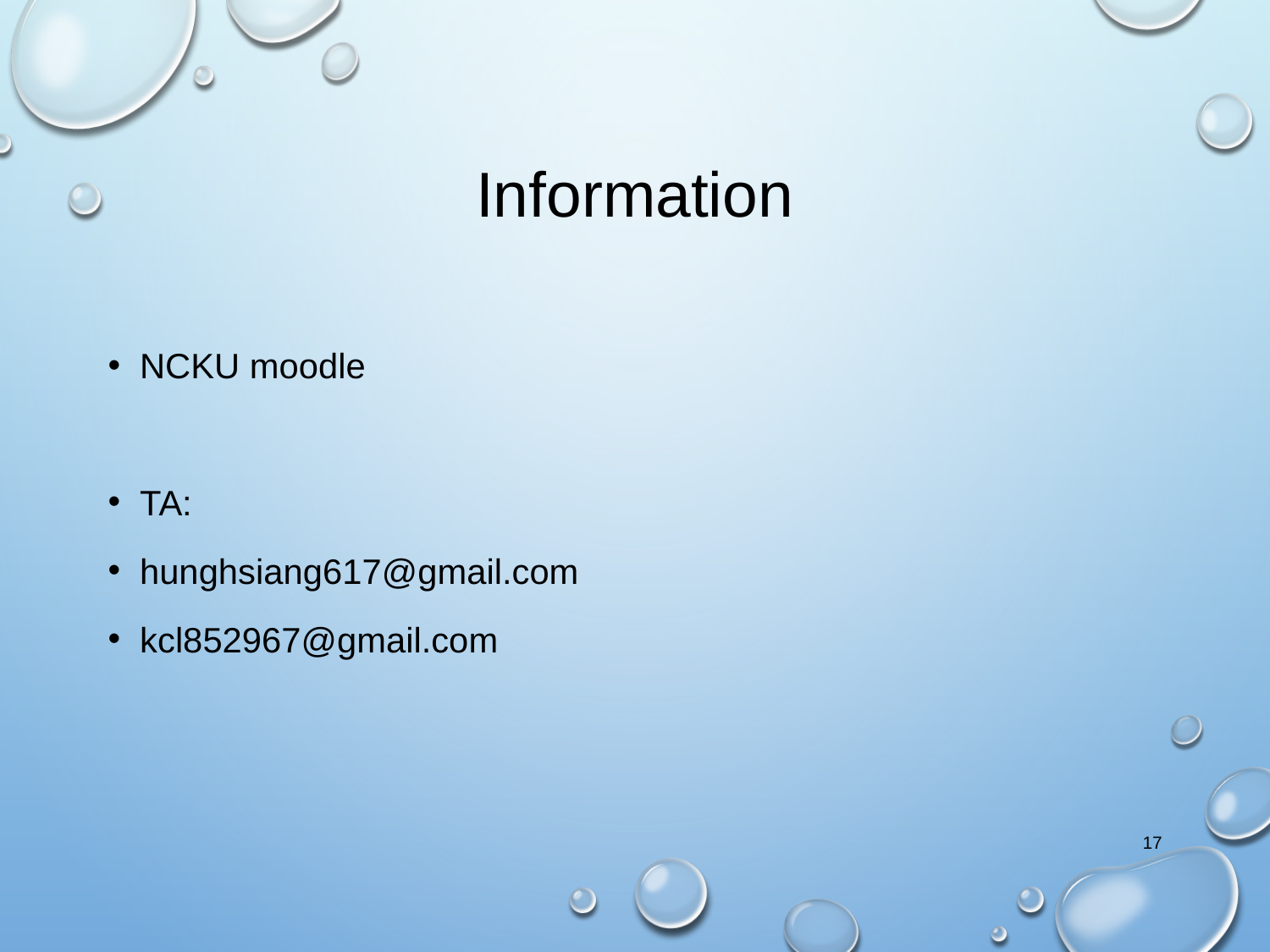

# Information
NCKU moodle

TA:
hunghsiang617@gmail.com
kcl852967@gmail.com
17